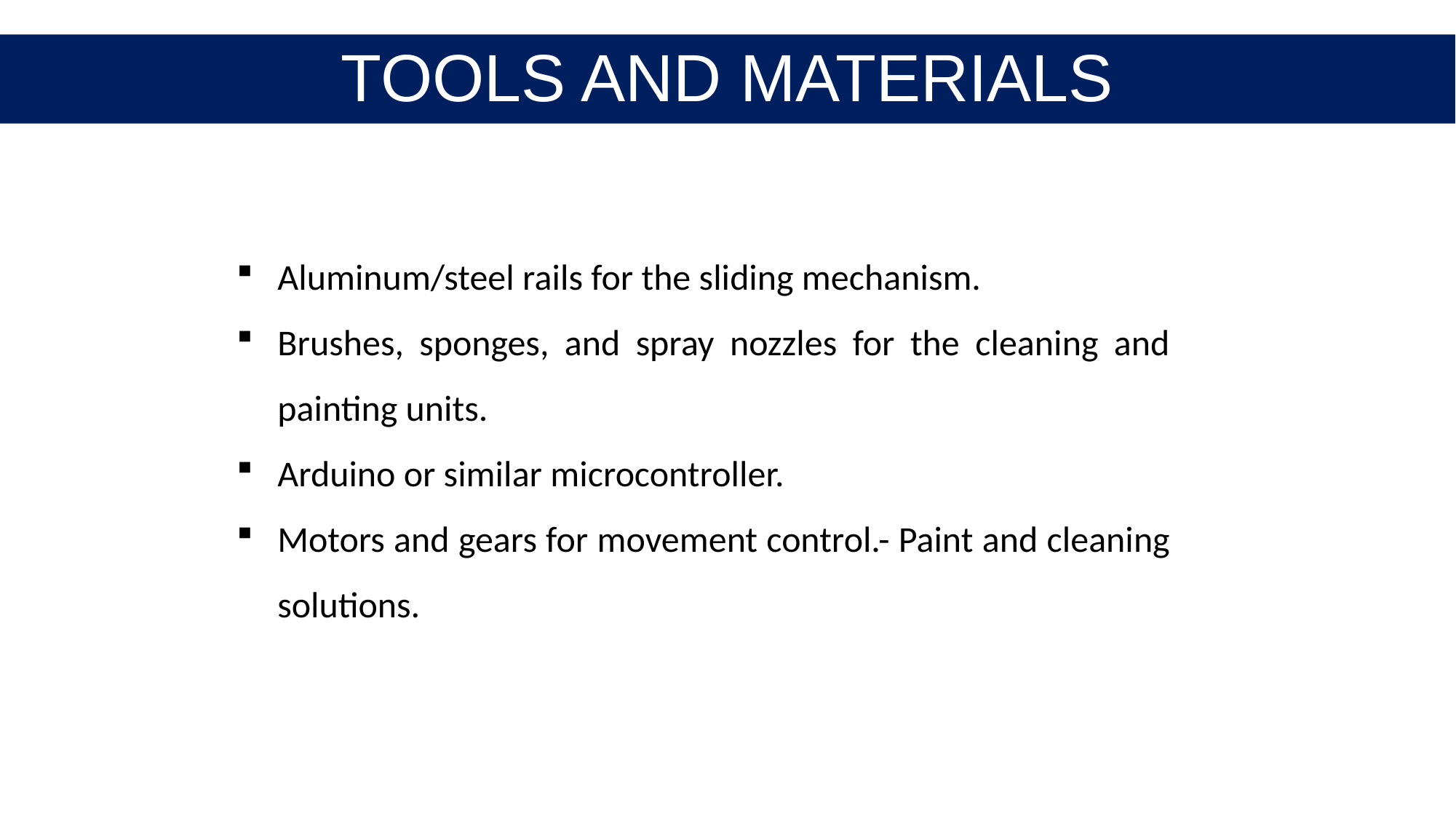

TOOLS AND MATERIALS
Aluminum/steel rails for the sliding mechanism.
Brushes, sponges, and spray nozzles for the cleaning and painting units.
Arduino or similar microcontroller.
Motors and gears for movement control.- Paint and cleaning solutions.